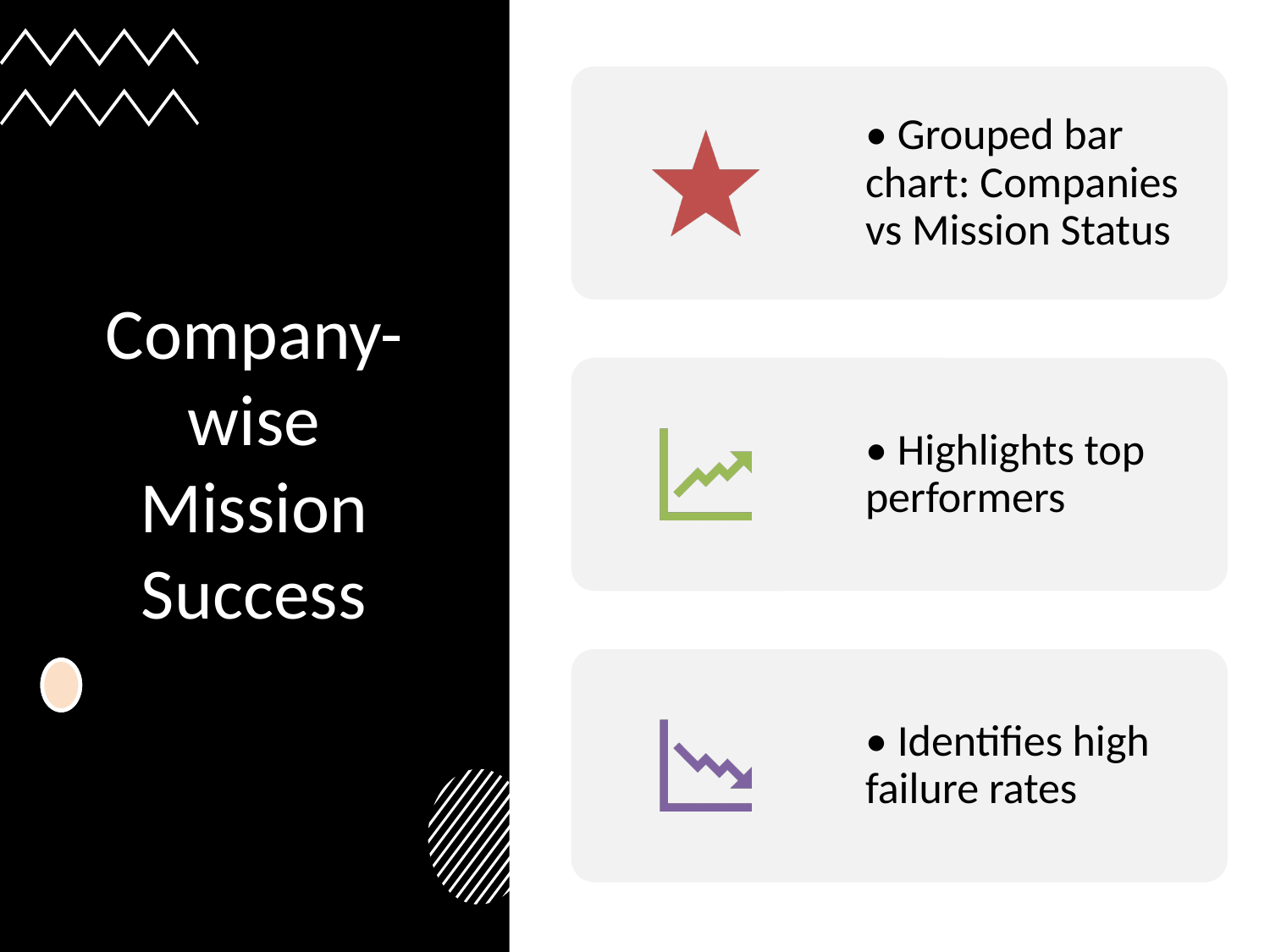

• Grouped bar chart: Companies vs Mission Status
• Highlights top performers
• Identifies high failure rates
# Company-wise Mission Success